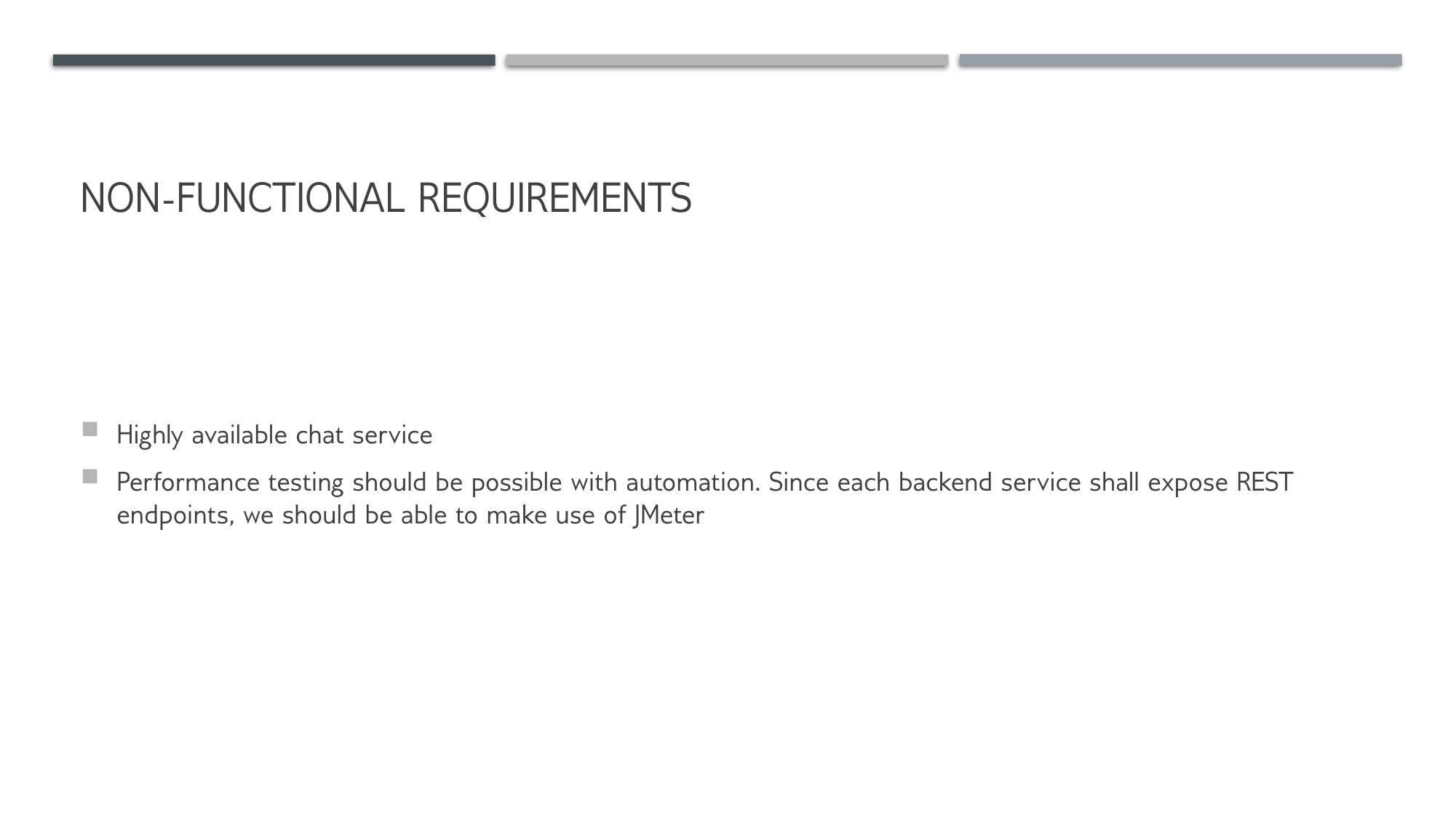

# Non-functional requirements
Highly available chat service
Performance testing should be possible with automation. Since each backend service shall expose REST endpoints, we should be able to make use of JMeter